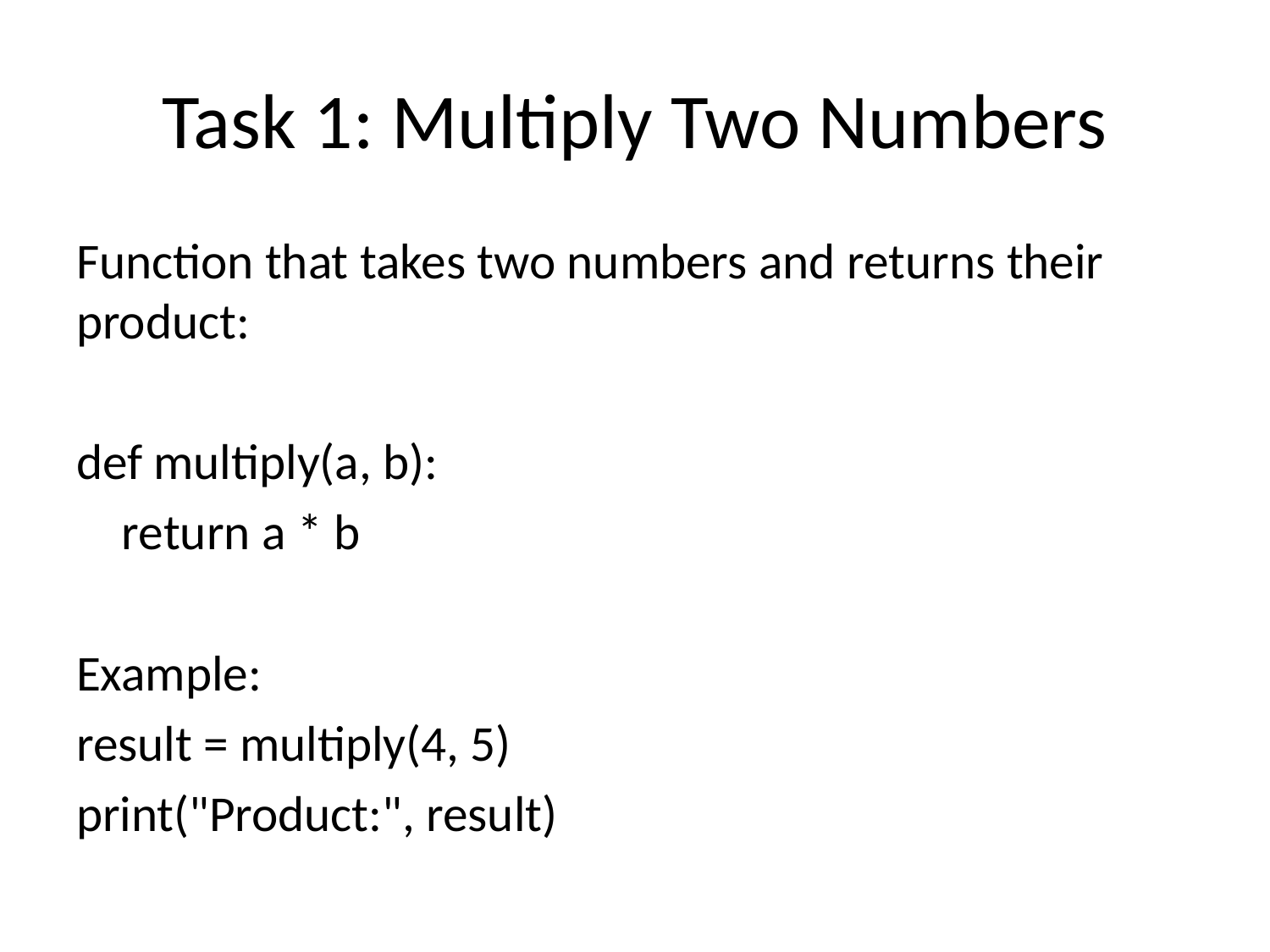

# Task 1: Multiply Two Numbers
Function that takes two numbers and returns their product:

def multiply(a, b):
    return a * b

Example:
result = multiply(4, 5)
print("Product:", result)